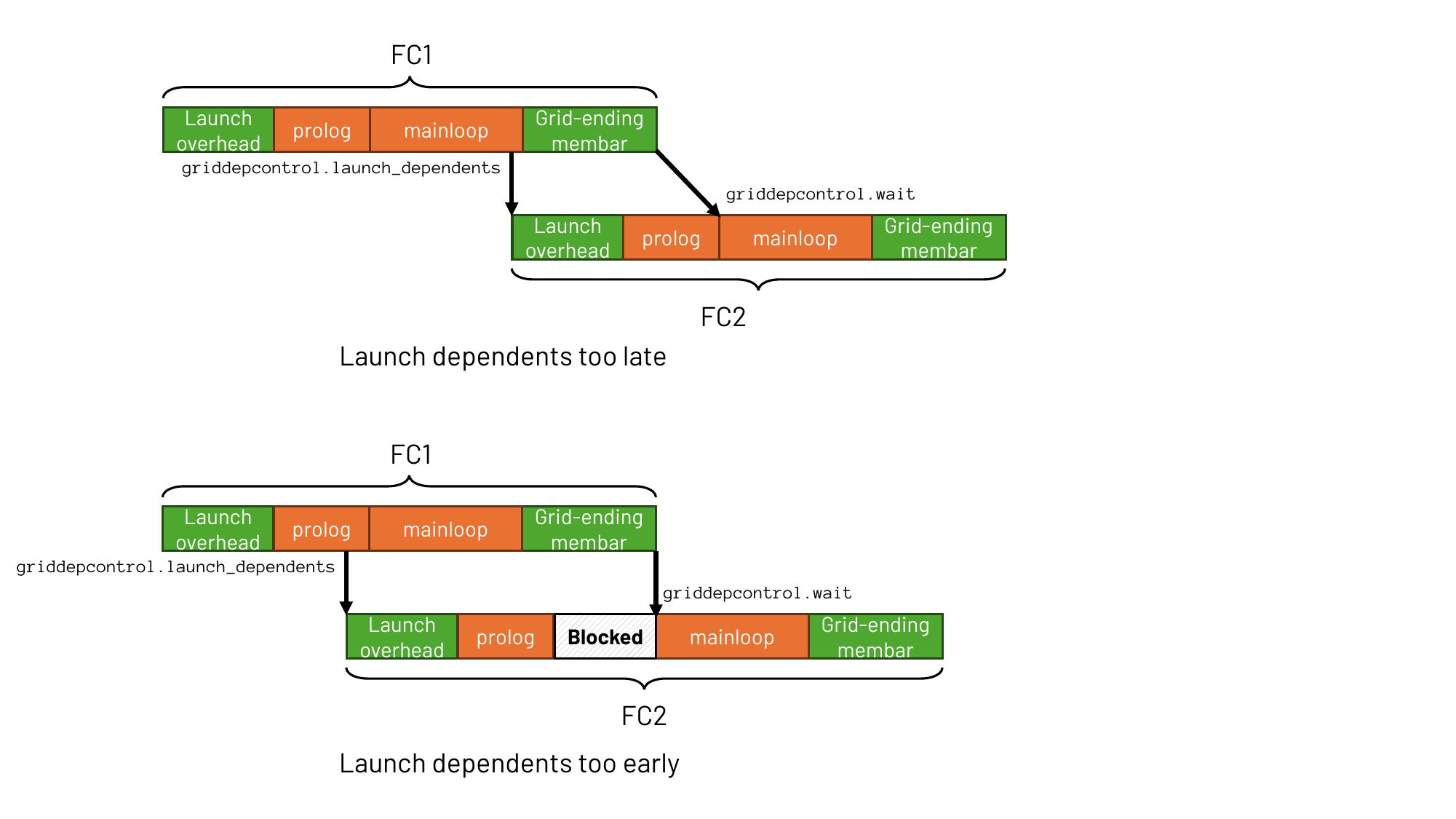

FC1

Launch overhead
prolog
mainloop
Grid-ending membar
griddepcontrol.launch_dependents
griddepcontrol.wait
Launch overhead
prolog
mainloop
Grid-ending membar

FC2
Launch dependents too late

FC1
Launch overhead
prolog
mainloop
Grid-ending membar
griddepcontrol.launch_dependents
griddepcontrol.wait
Blocked
Launch overhead
prolog
mainloop
Grid-ending membar
FC2
Launch dependents too early